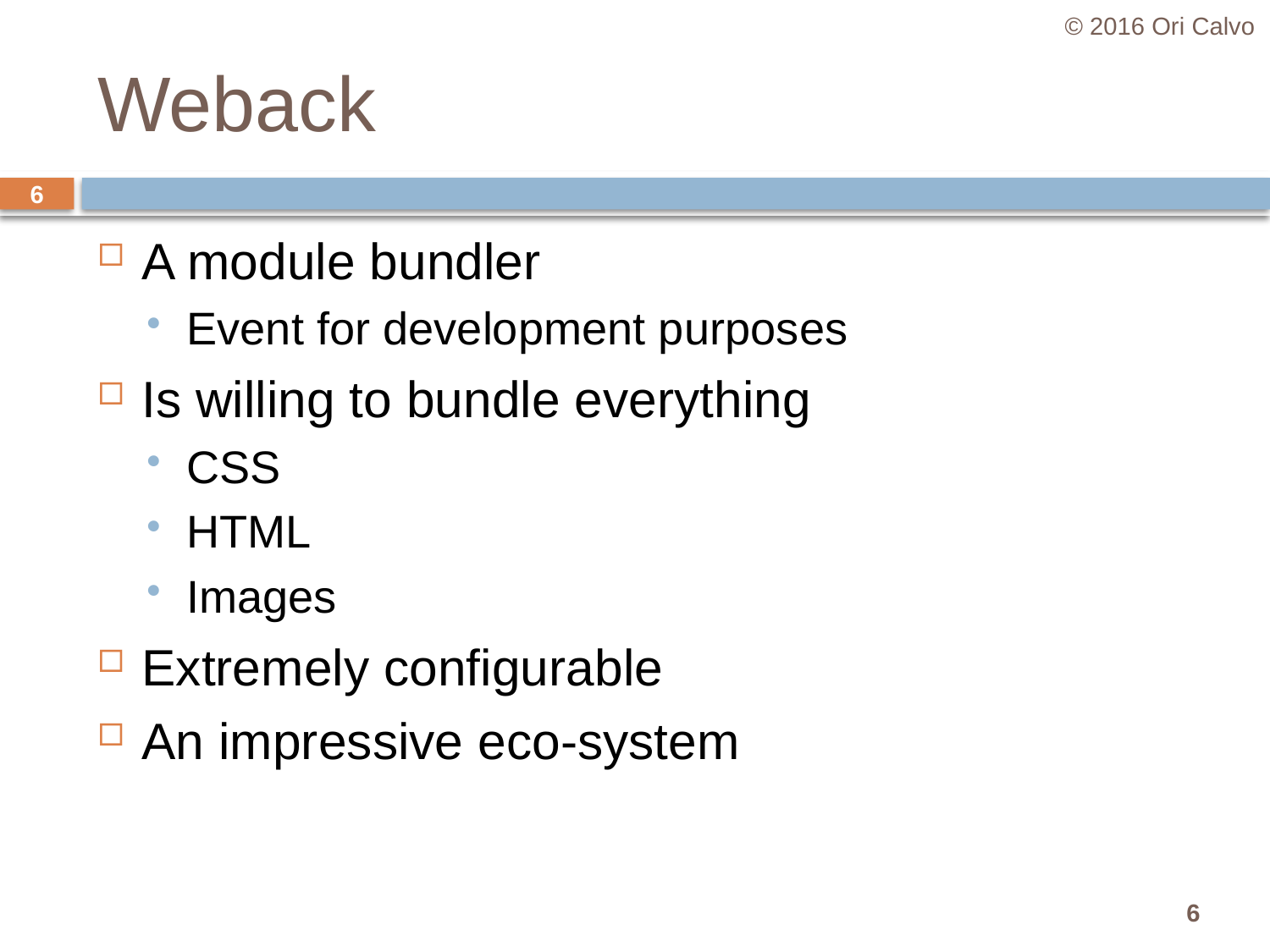

© 2016 Ori Calvo
# Weback
6
A module bundler
Event for development purposes
Is willing to bundle everything
CSS
HTML
Images
Extremely configurable
An impressive eco-system